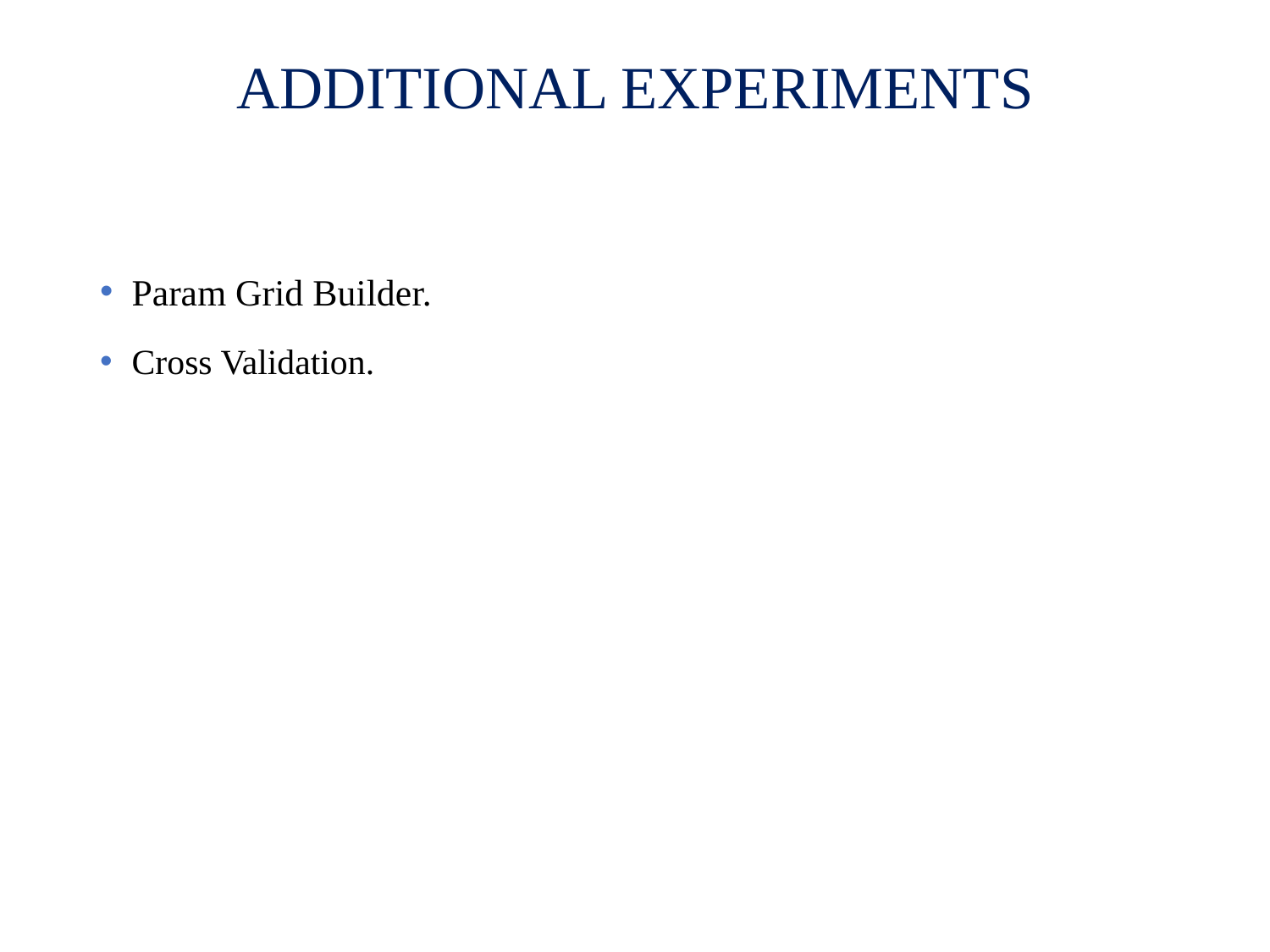

# ADDITIONAL EXPERIMENTS
Param Grid Builder.
Cross Validation.